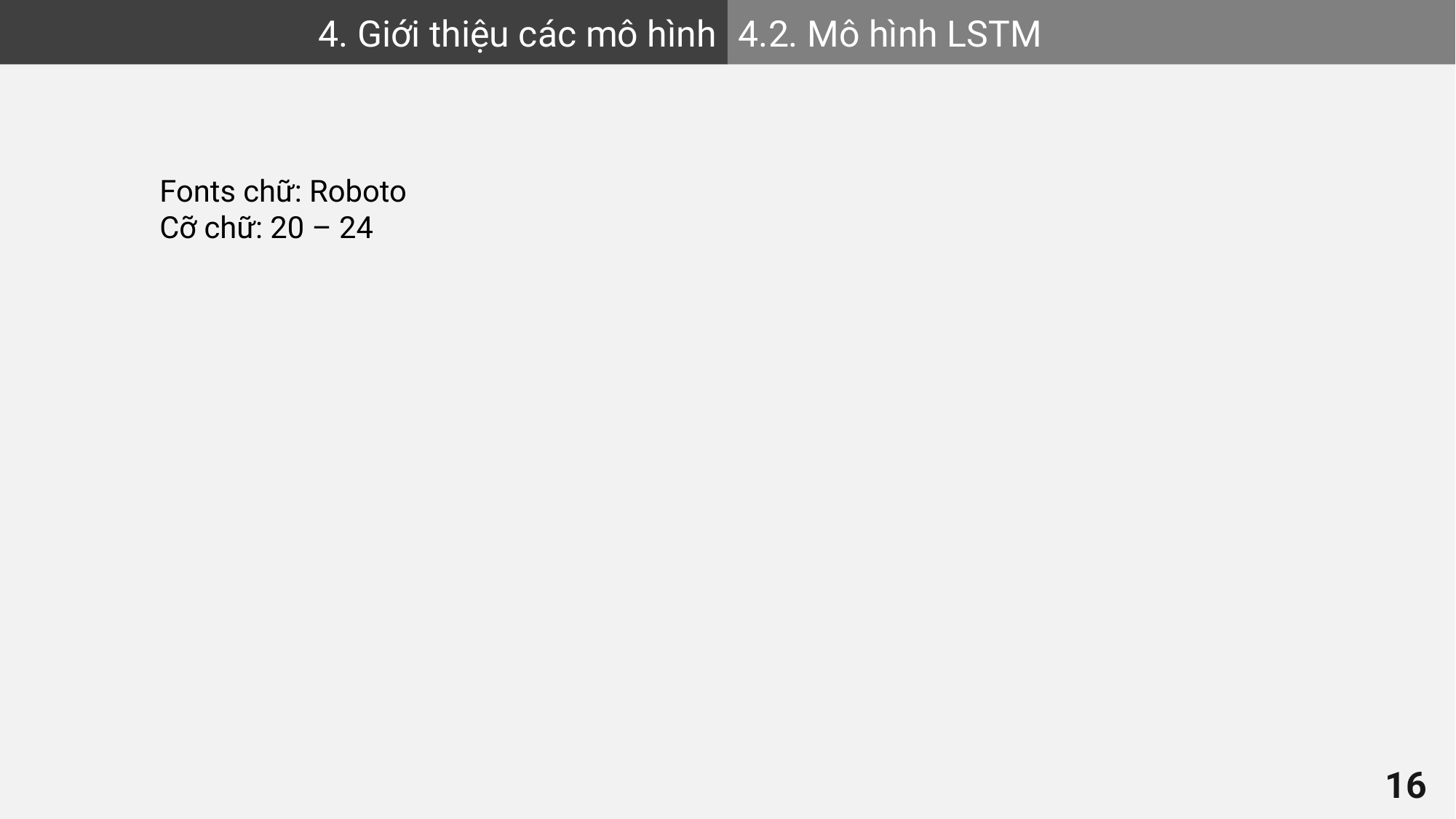

4. Giới thiệu các mô hình
4.2. Mô hình LSTM
Fonts chữ: Roboto
Cỡ chữ: 20 – 24
16